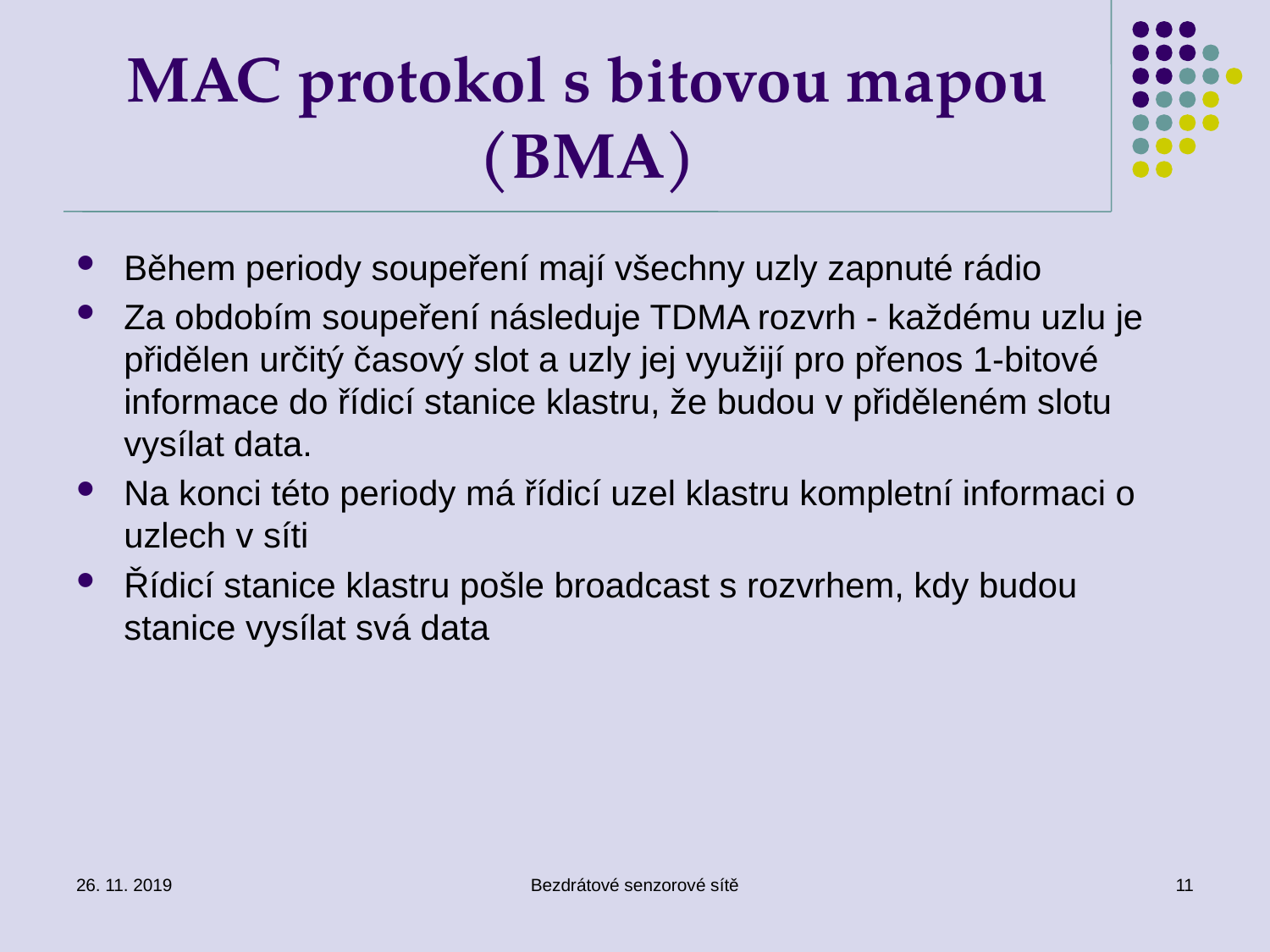

# MAC protokol s bitovou mapou (BMA)
Během periody soupeření mají všechny uzly zapnuté rádio
Za obdobím soupeření následuje TDMA rozvrh - každému uzlu je přidělen určitý časový slot a uzly jej využijí pro přenos 1-bitové informace do řídicí stanice klastru, že budou v přiděleném slotu vysílat data.
Na konci této periody má řídicí uzel klastru kompletní informaci o uzlech v síti
Řídicí stanice klastru pošle broadcast s rozvrhem, kdy budou stanice vysílat svá data

26. 11. 2019
Bezdrátové senzorové sítě
11